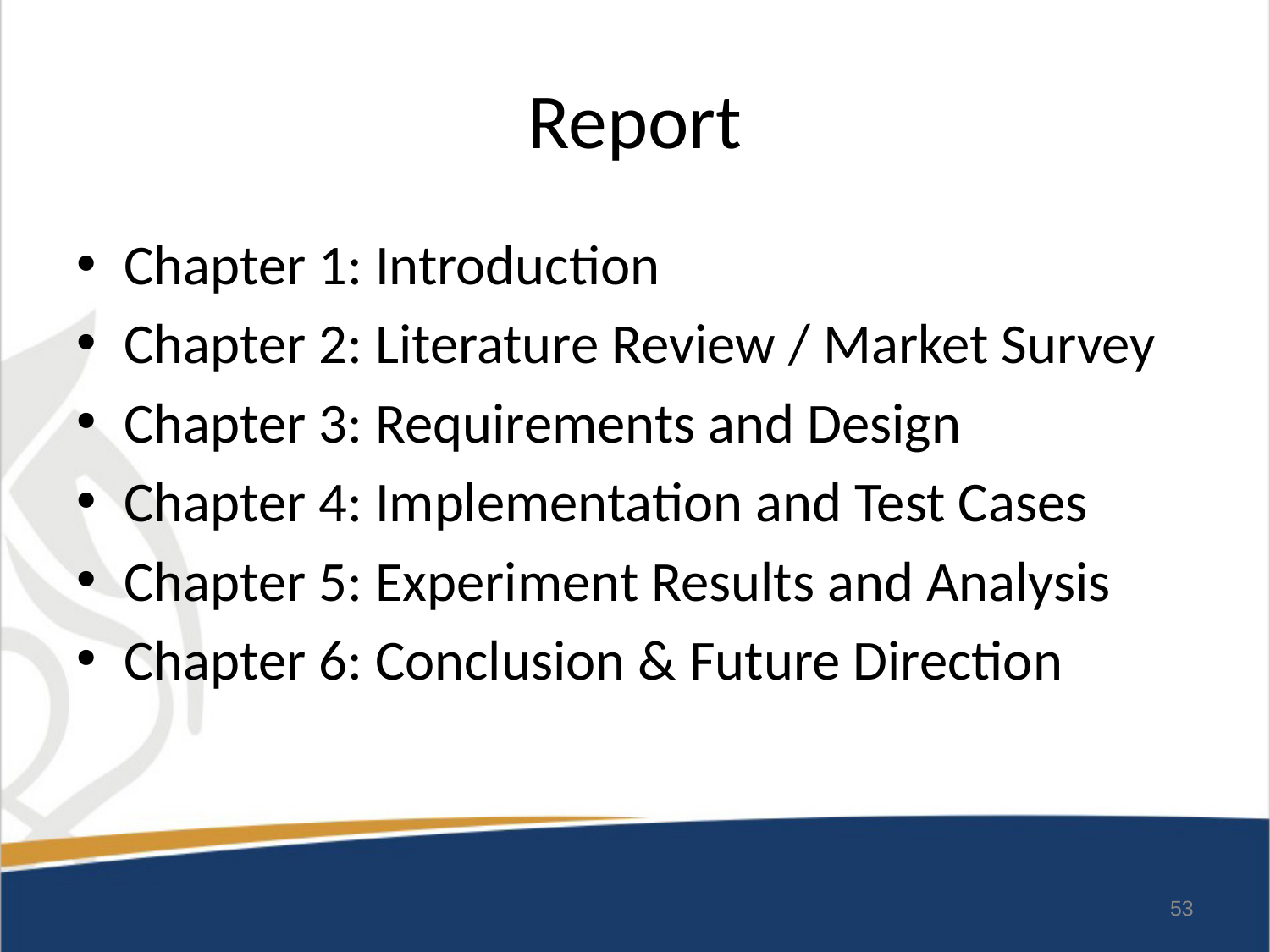

# Report
Chapter 1: Introduction
Chapter 2: Literature Review / Market Survey
Chapter 3: Requirements and Design
Chapter 4: Implementation and Test Cases
Chapter 5: Experiment Results and Analysis
Chapter 6: Conclusion & Future Direction
53